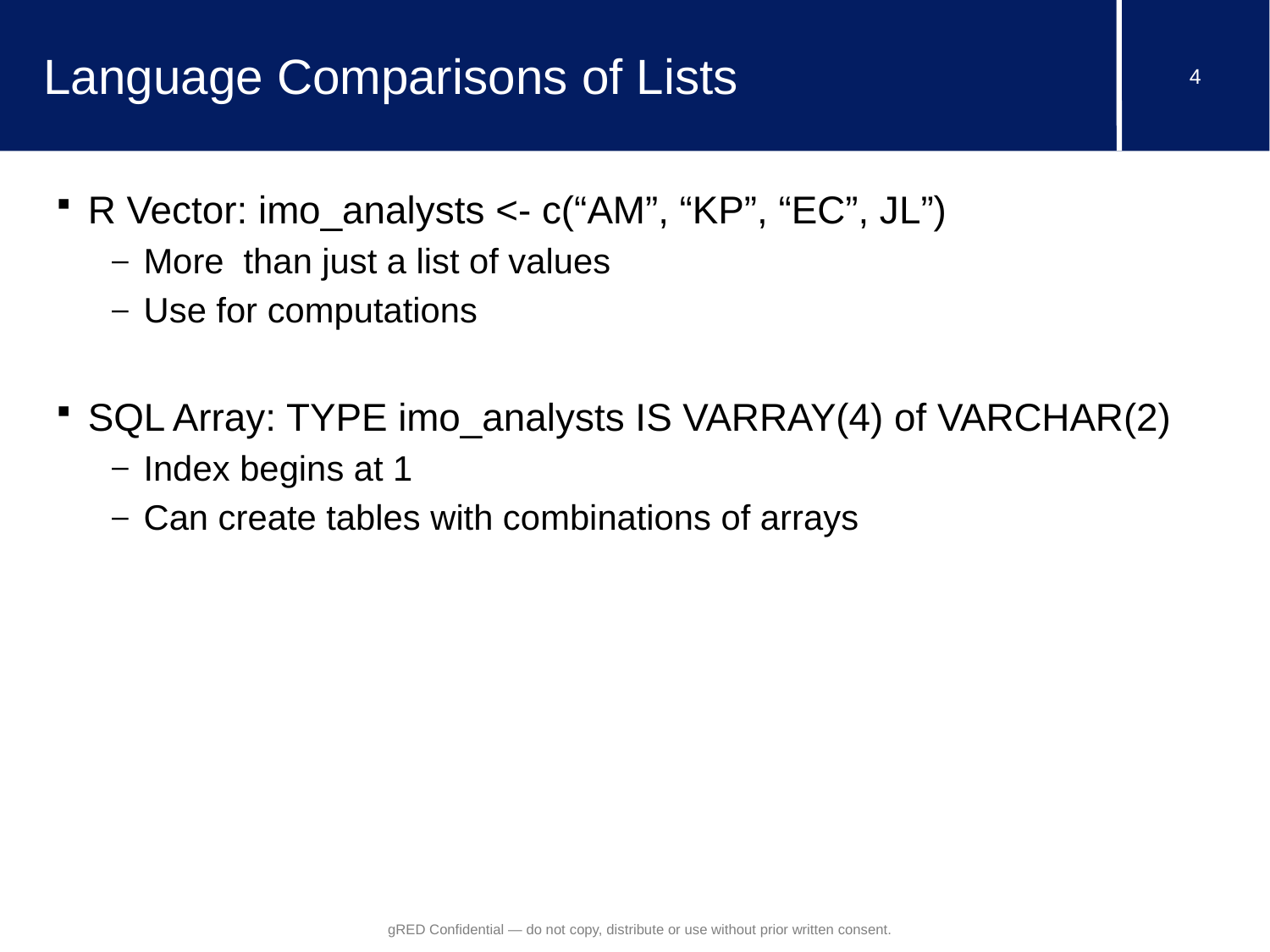

# Language Comparisons of Lists
R Vector: imo_analysts <- c(“AM”, “KP”, “EC”, JL”)
More  than just a list of values
Use for computations

SQL Array: TYPE imo_analysts IS VARRAY(4) of VARCHAR(2)
Index begins at 1
Can create tables with combinations of arrays

gRED Confidential — do not copy, distribute or use without prior written consent.